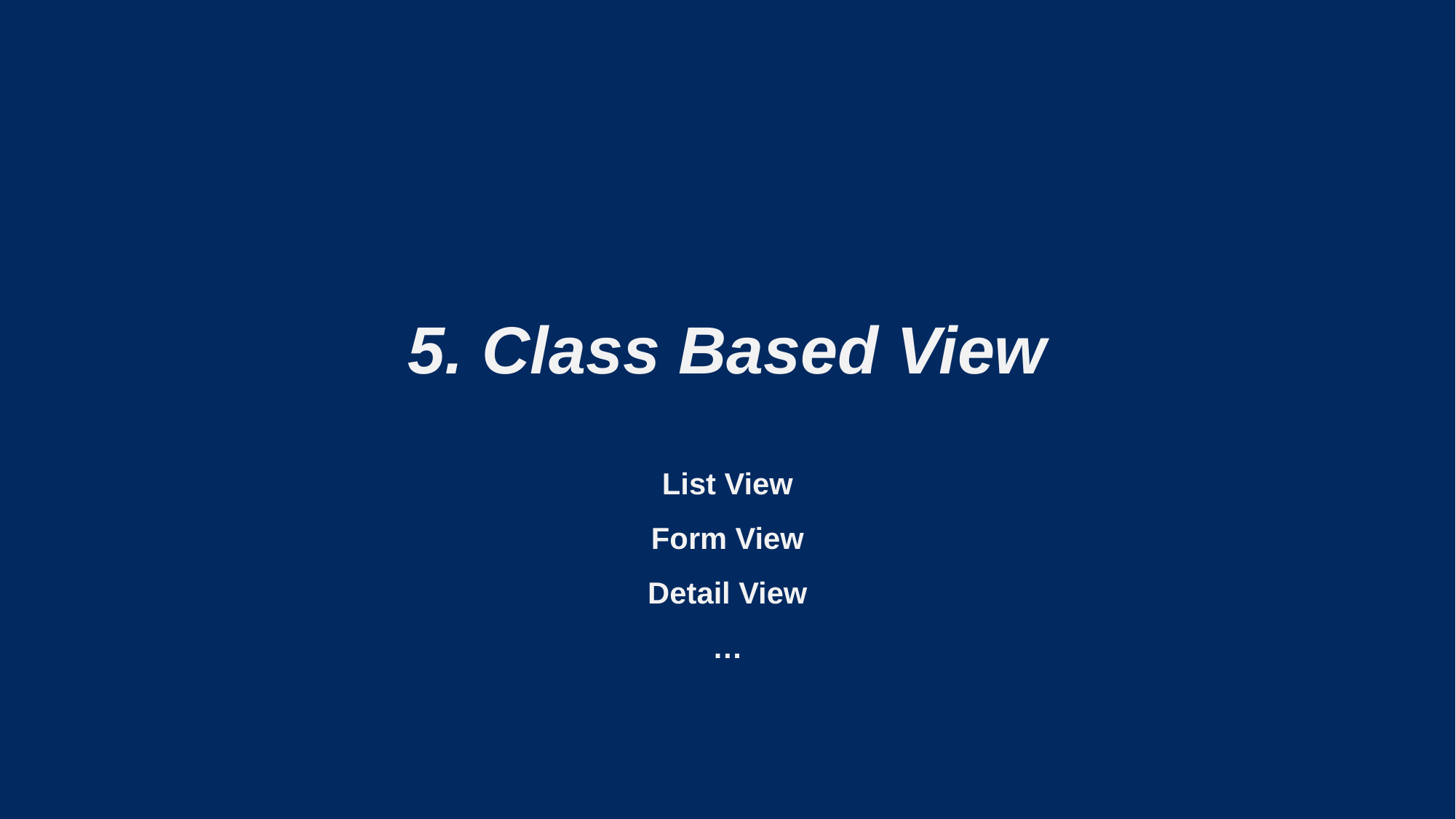

5. Class Based View
List View
Form View
Detail View
…